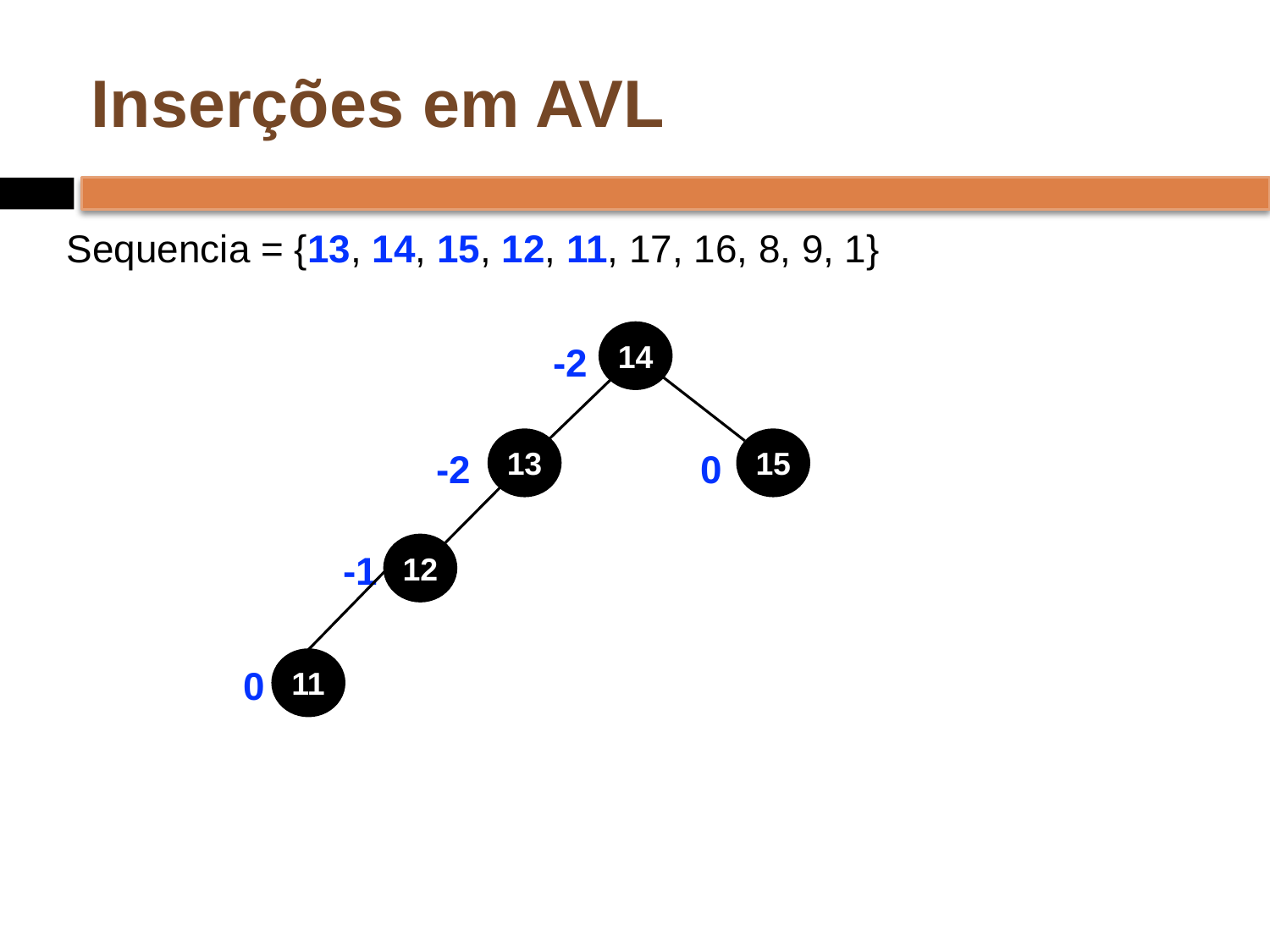

# Inserções em AVL
Sequencia = {13, 14, 15, 12, 11, 17, 16, 8, 9, 1}
14
-2

13
15
-2
0

12
-1
11
0
38